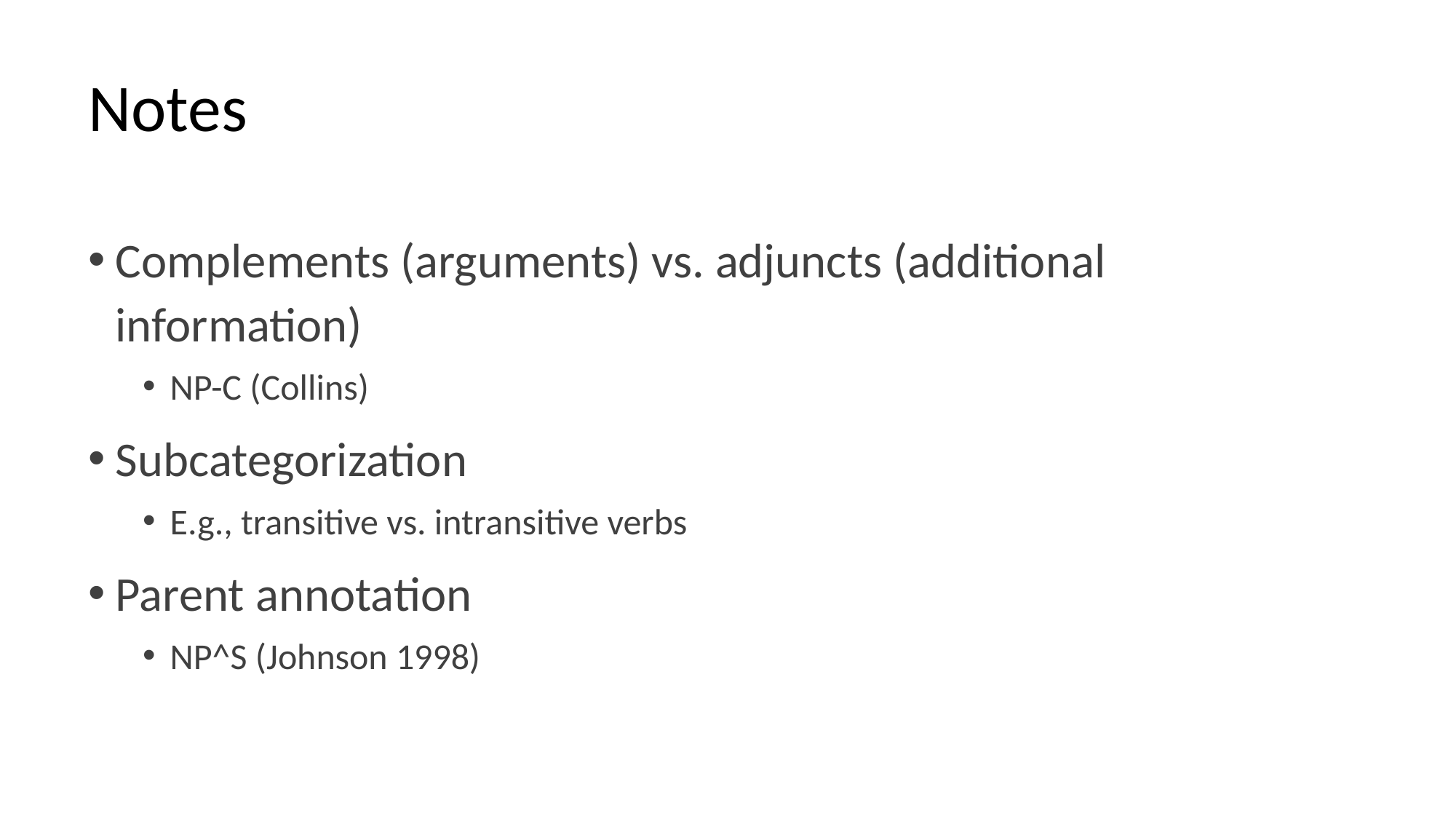

# Notes
Complements (arguments) vs. adjuncts (additional information)
NP-C (Collins)
Subcategorization
E.g., transitive vs. intransitive verbs
Parent annotation
NP^S (Johnson 1998)